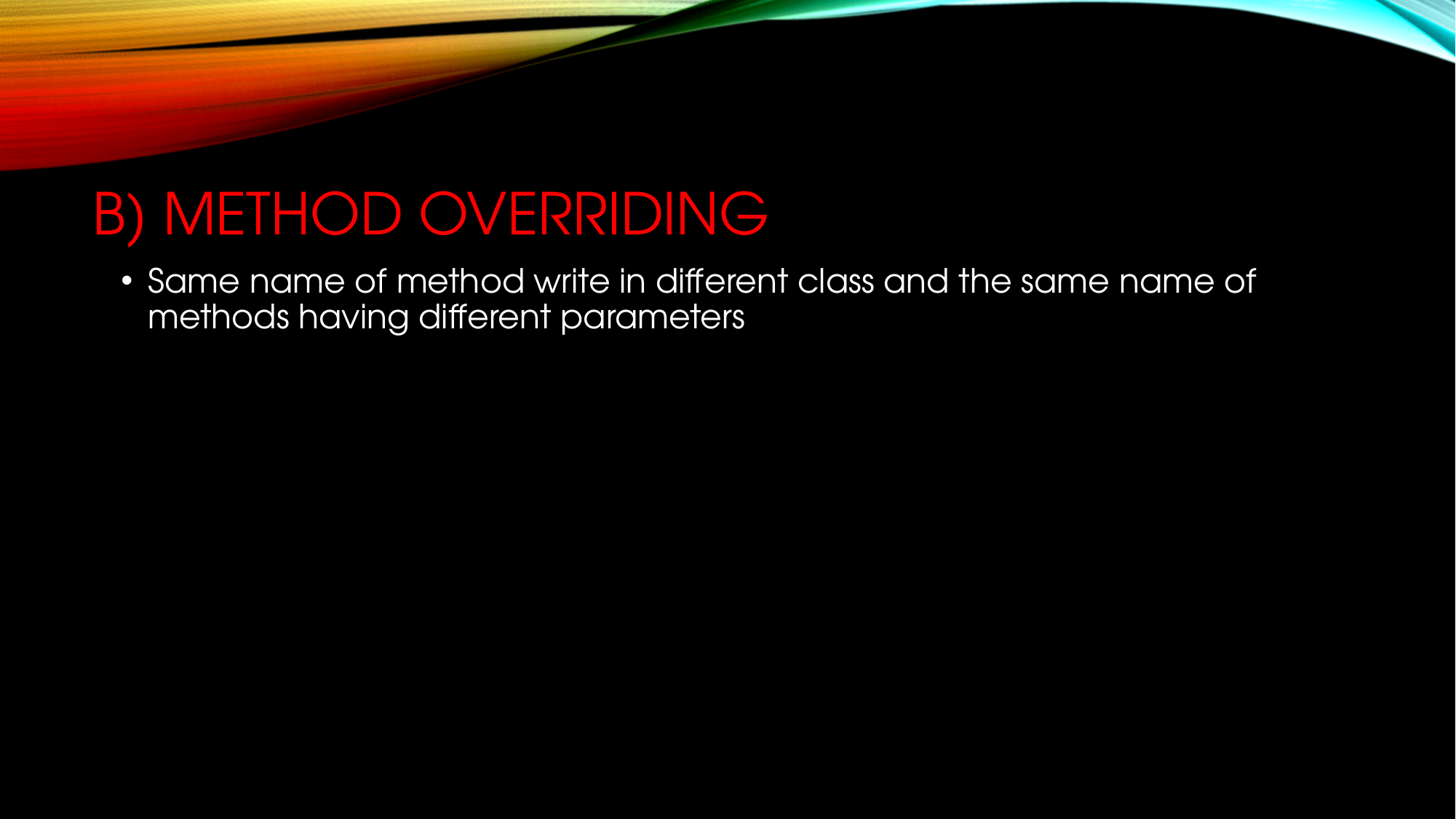

# b) Method Overriding
Same name of method write in different class and the same name of methods having different parameters